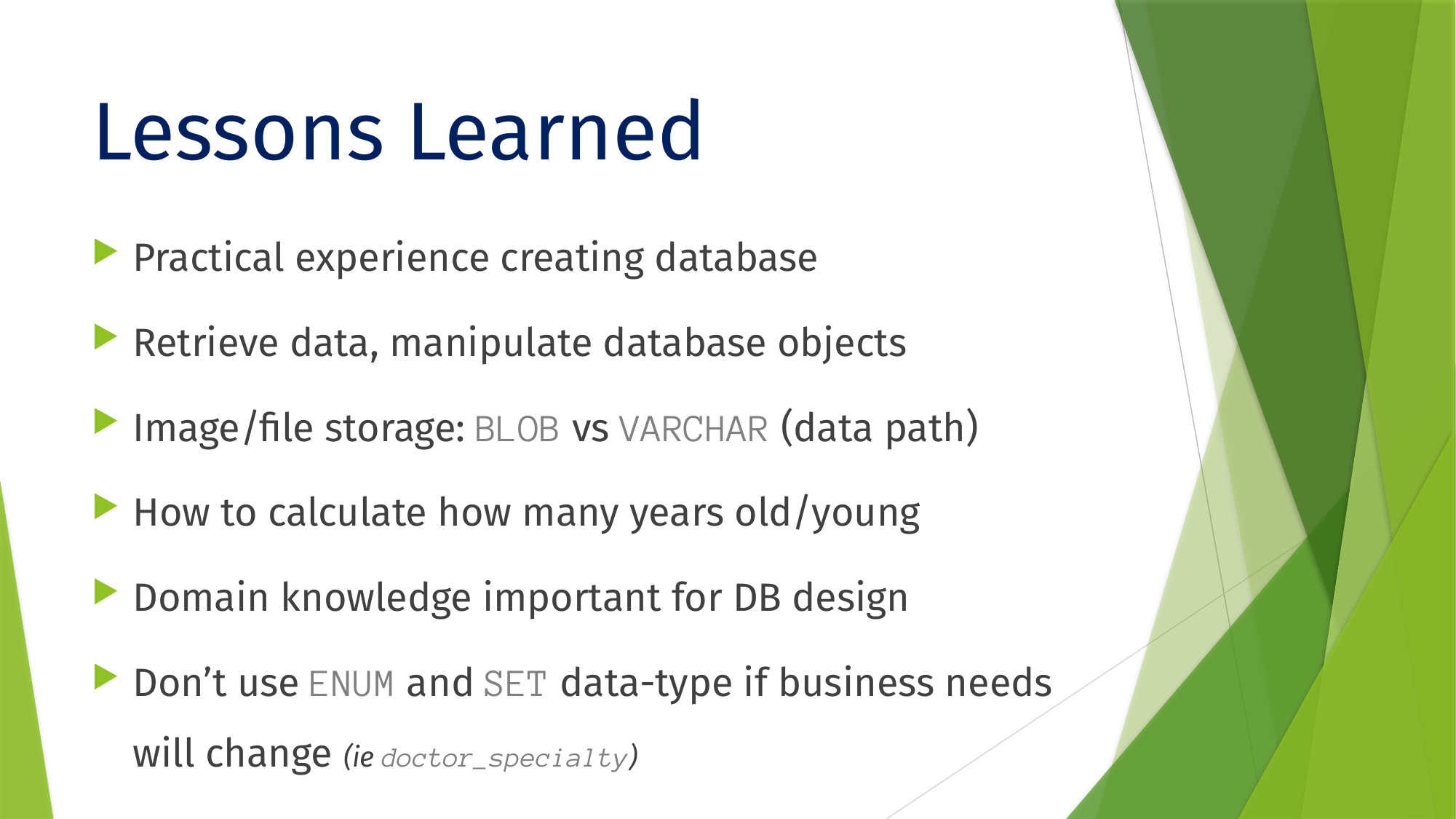

# Lessons Learned
Practical experience creating database
Retrieve data, manipulate database objects
Image/file storage: BLOB vs VARCHAR (data path)
How to calculate how many years old/young
Domain knowledge important for DB design
Don’t use ENUM and SET data-type if business needs will change (ie doctor_specialty)